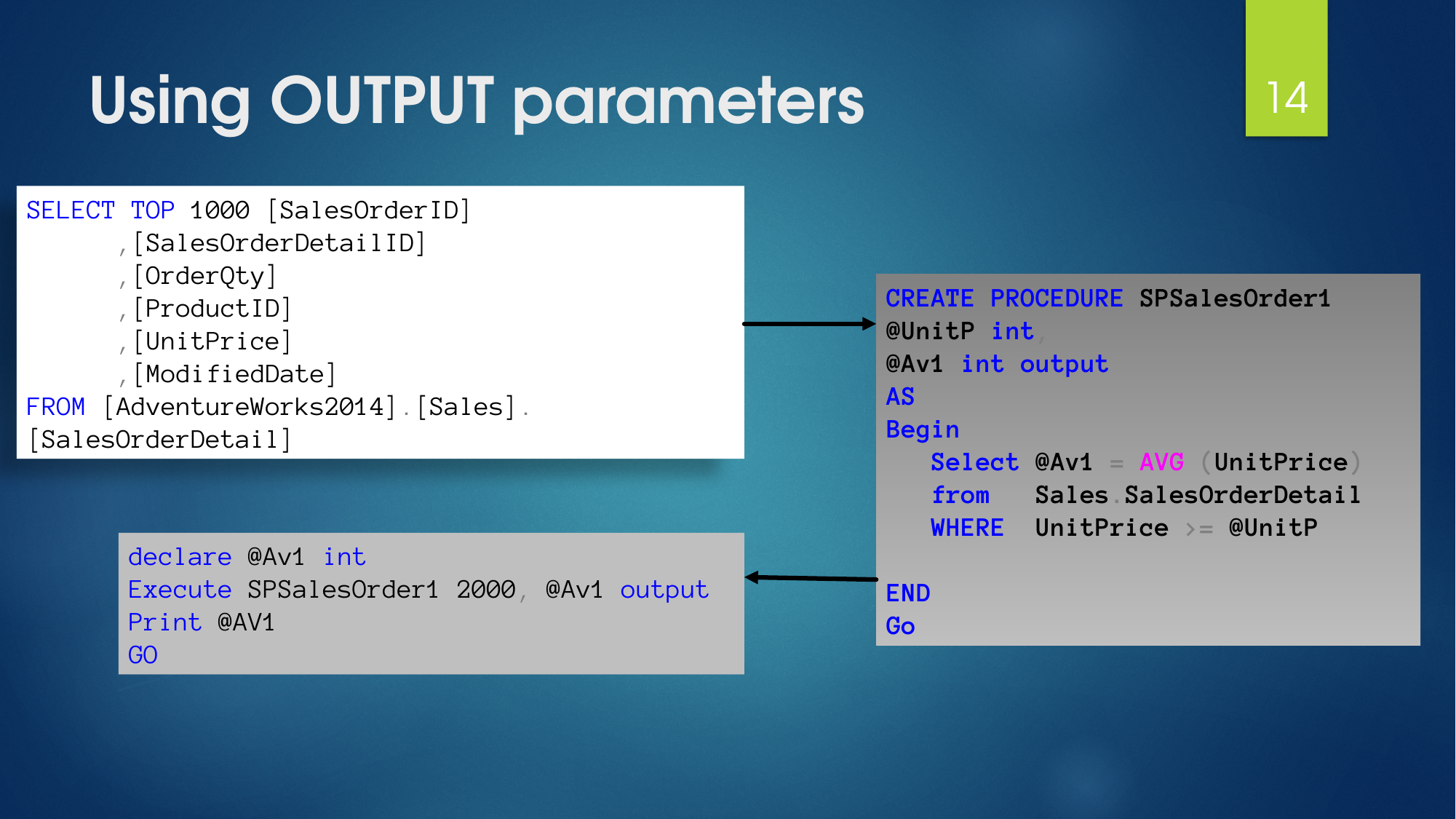

14
# Using OUTPUT parameters
SELECT TOP 1000 [SalesOrderID]
      ,[SalesOrderDetailID]
      ,[OrderQty]
      ,[ProductID]
      ,[UnitPrice]
      ,[ModifiedDate]
FROM [AdventureWorks2014].[Sales].[SalesOrderDetail]
CREATE PROCEDURE SPSalesOrder1
@UnitP int,
@Av1 int output
AS
Begin
   Select @Av1 = AVG (UnitPrice)
   from   Sales.SalesOrderDetail
   WHERE  UnitPrice >= @UnitP

END
Go
declare @Av1 int
Execute SPSalesOrder1 2000, @Av1 output
Print @AV1
GO